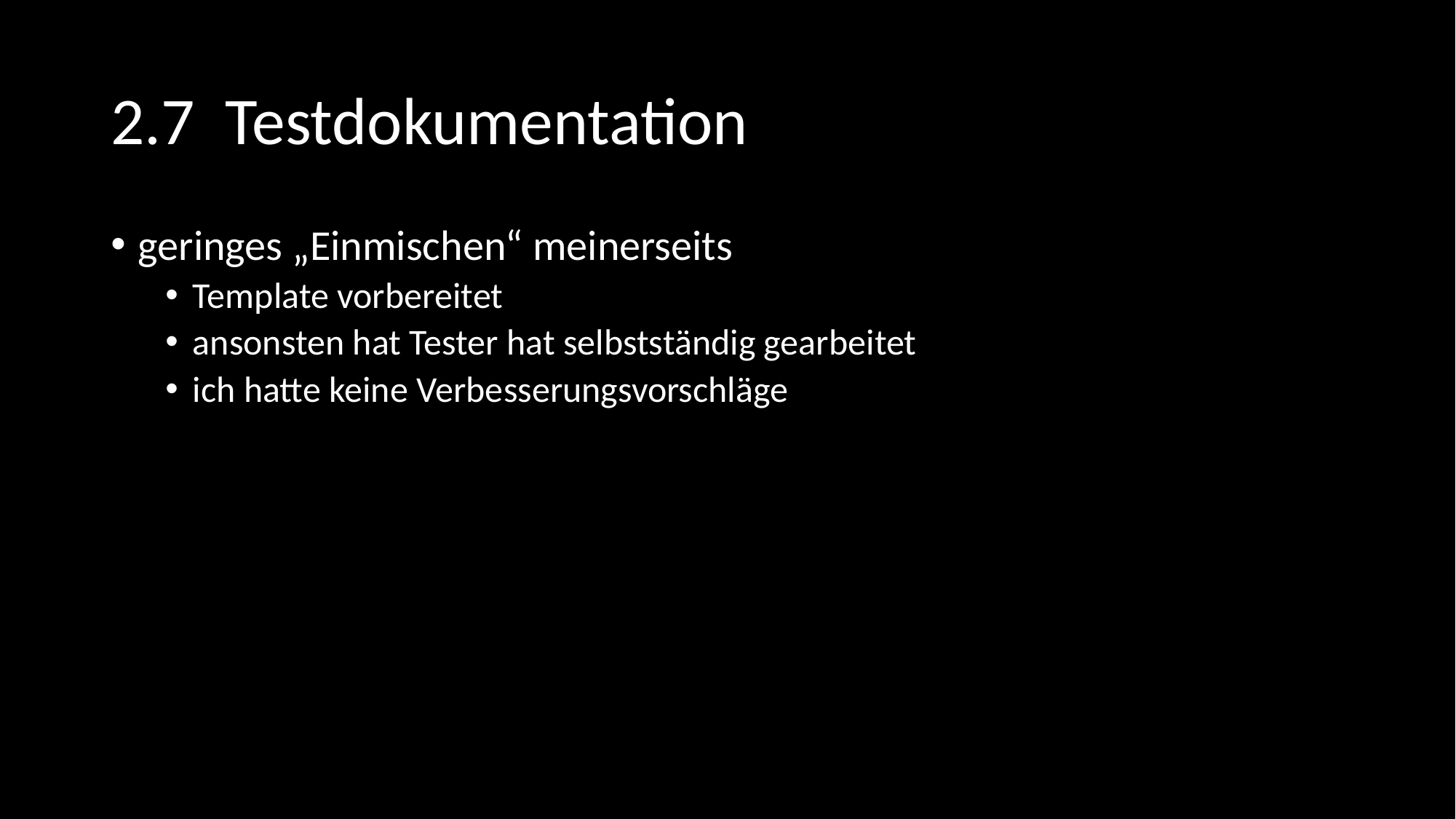

# 2.7  Testdokumentation
geringes „Einmischen“ meinerseits
Template vorbereitet
ansonsten hat Tester hat selbstständig gearbeitet
ich hatte keine Verbesserungsvorschläge